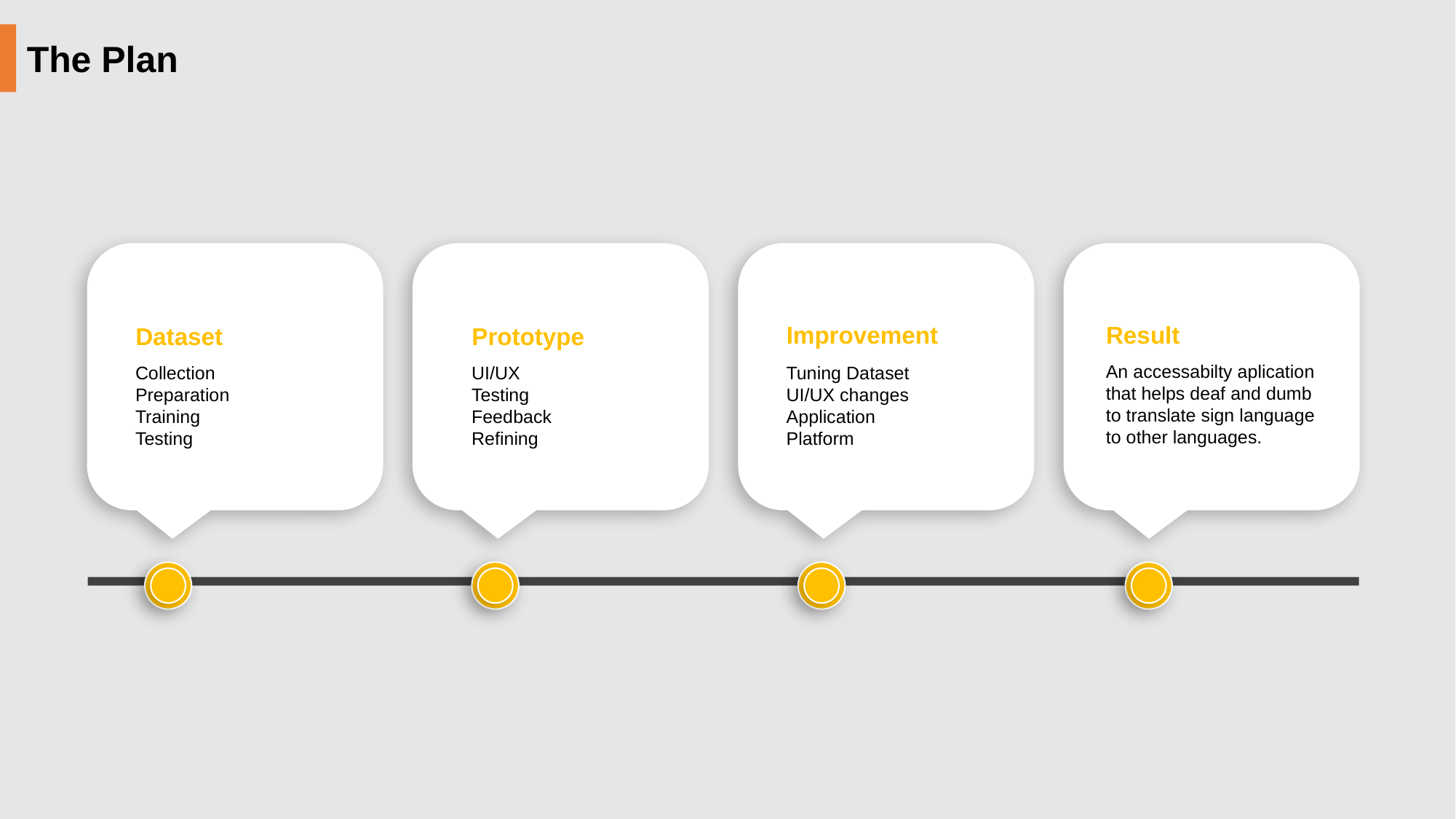

The Plan

Dataset
Collection
Preparation
Training
Testing

Prototype
UI/UX
Testing
Feedback
Refining

Improvement
Tuning Dataset
UI/UX changes
Application
Platform

Result
An accessabilty aplication that helps deaf and dumb to translate sign language to other languages.